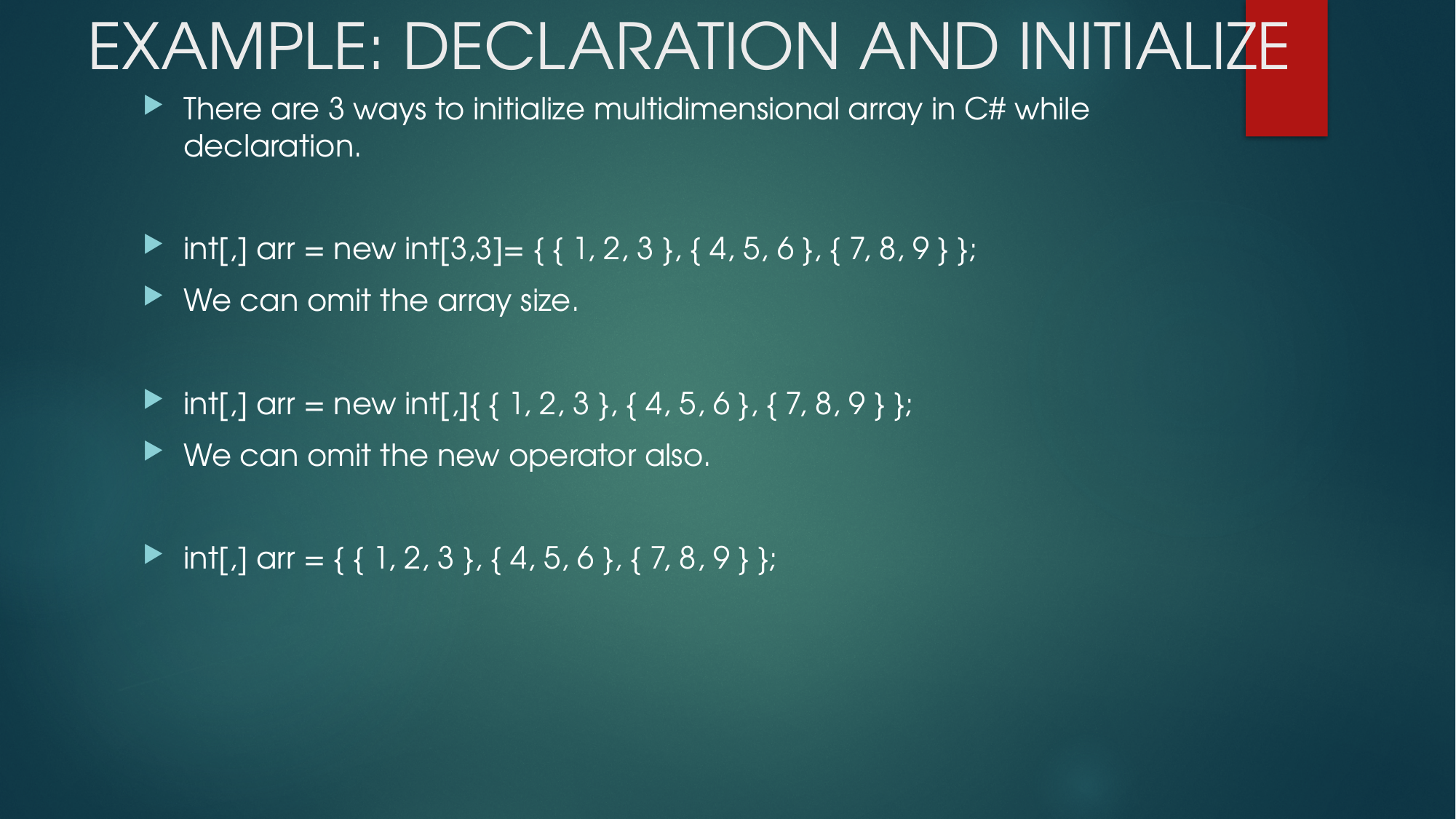

# EXAMPLE: DECLARATION AND INITIALIZE
There are 3 ways to initialize multidimensional array in C# while declaration.

int[,] arr = new int[3,3]= { { 1, 2, 3 }, { 4, 5, 6 }, { 7, 8, 9 } };
We can omit the array size.

int[,] arr = new int[,]{ { 1, 2, 3 }, { 4, 5, 6 }, { 7, 8, 9 } };
We can omit the new operator also.

int[,] arr = { { 1, 2, 3 }, { 4, 5, 6 }, { 7, 8, 9 } };